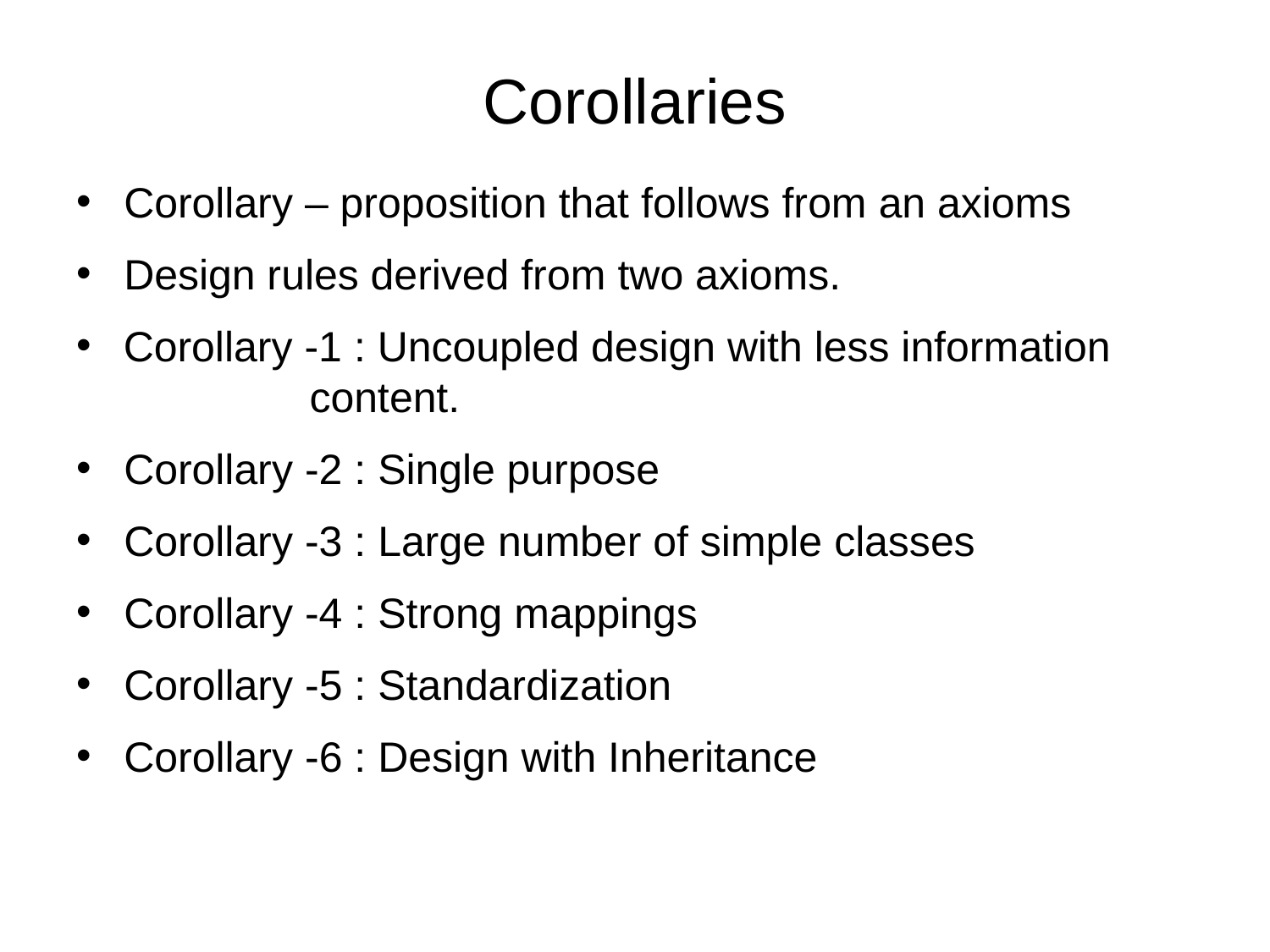

# Corollaries
Corollary – proposition that follows from an axioms
Design rules derived from two axioms.
Corollary -1 : Uncoupled design with less information 		     content.
Corollary -2 : Single purpose
Corollary -3 : Large number of simple classes
Corollary -4 : Strong mappings
Corollary -5 : Standardization
Corollary -6 : Design with Inheritance